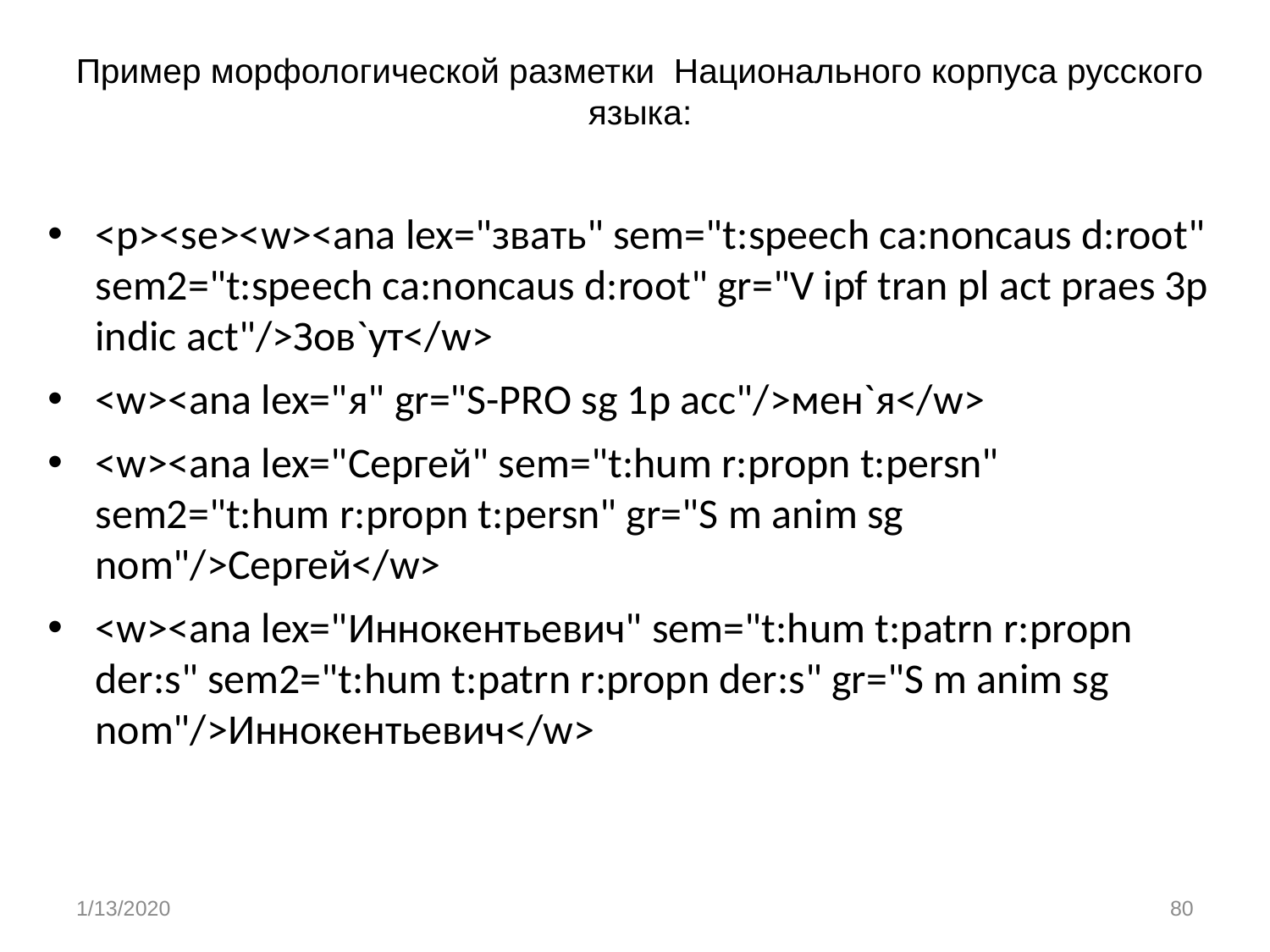

# Пример морфологической разметки  Национального корпуса русского языка:
<p><se><w><ana lex="звать" sem="t:speech ca:noncaus d:root" sem2="t:speech ca:noncaus d:root" gr="V ipf tran pl act praes 3p indic act"/>Зов`ут</w>
<w><ana lex="я" gr="S-PRO sg 1p acc"/>мен`я</w>
<w><ana lex="Сергей" sem="t:hum r:propn t:persn" sem2="t:hum r:propn t:persn" gr="S m anim sg nom"/>Сергей</w>
<w><ana lex="Иннокентьевич" sem="t:hum t:patrn r:propn der:s" sem2="t:hum t:patrn r:propn der:s" gr="S m anim sg nom"/>Иннокентьевич</w>
1/13/2020
80